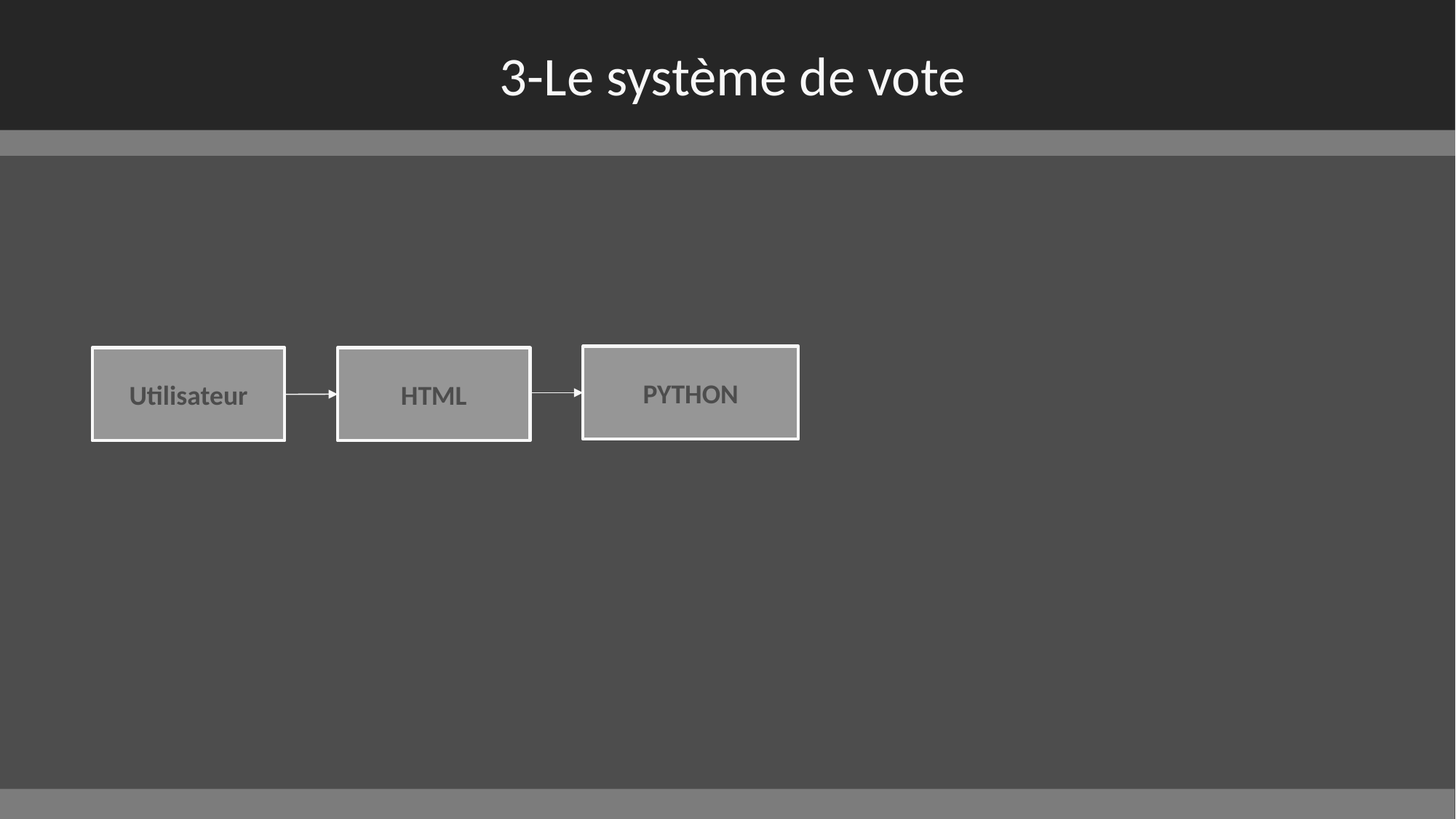

# 3-Le système de vote
PYTHON
Utilisateur
HTML